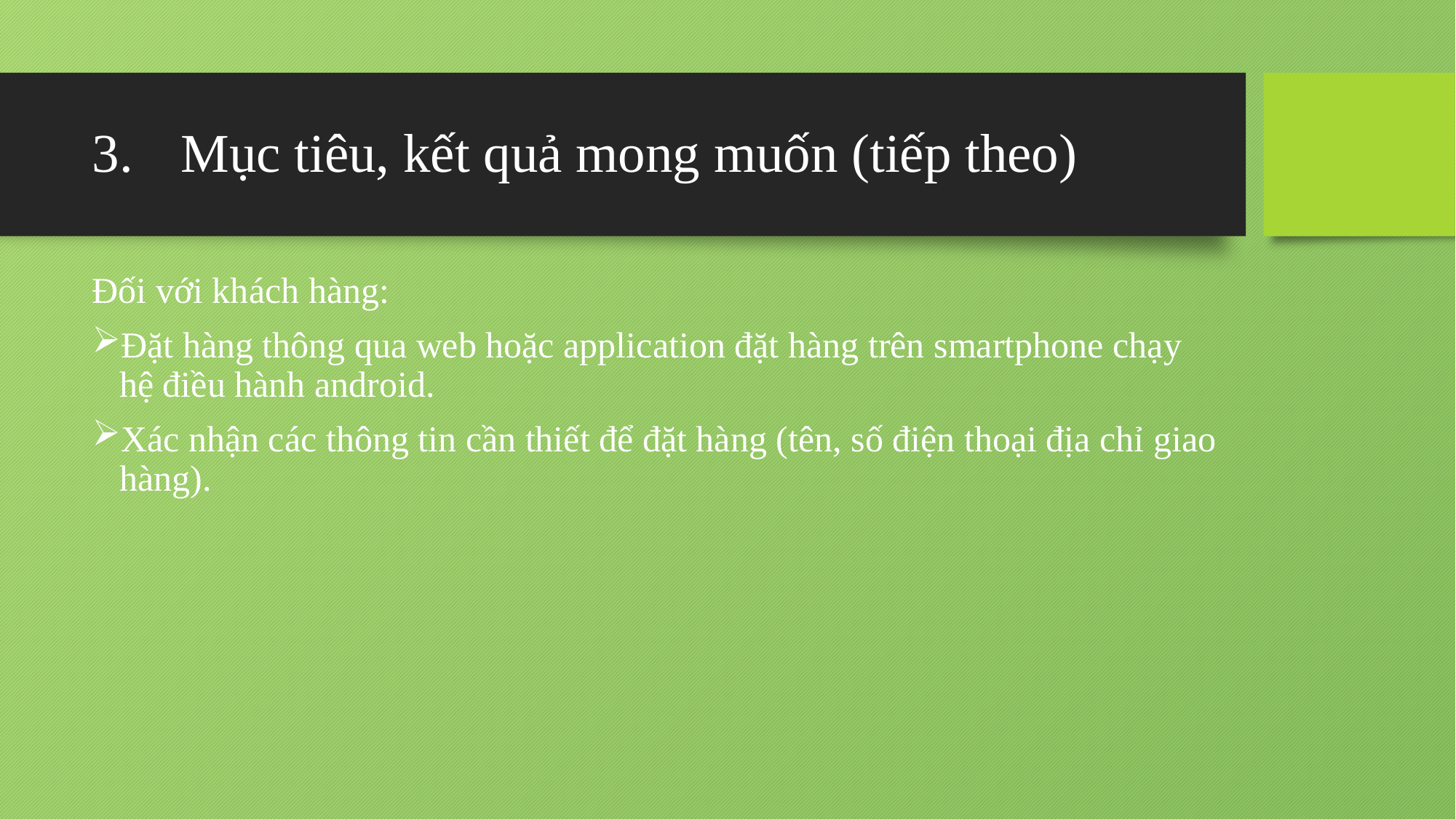

# Mục tiêu, kết quả mong muốn (tiếp theo)
Đối với khách hàng:
Đặt hàng thông qua web hoặc application đặt hàng trên smartphone chạy hệ điều hành android.
Xác nhận các thông tin cần thiết để đặt hàng (tên, số điện thoại địa chỉ giao hàng).